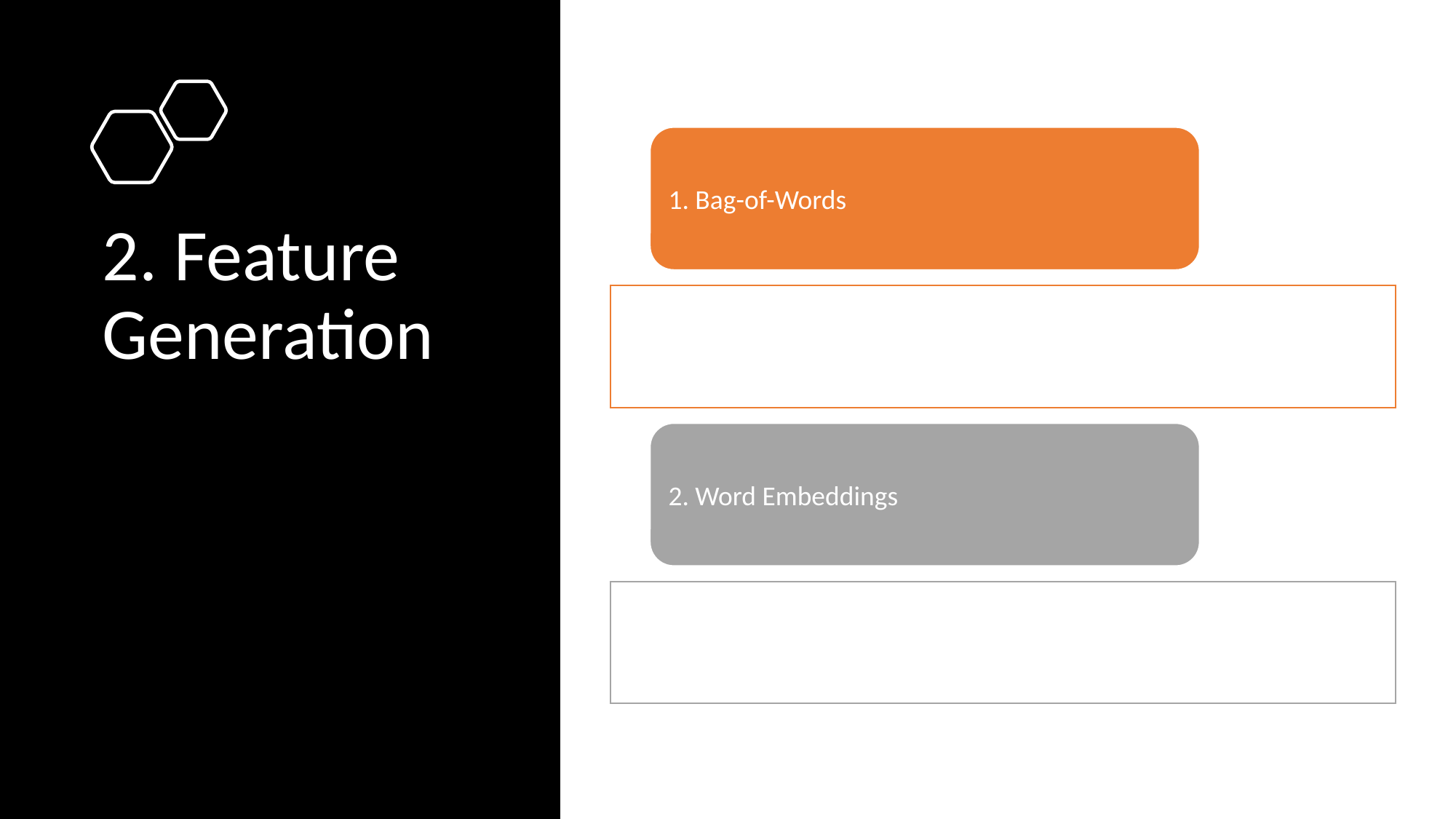

1. Bag-of-Words
2. Word Embeddings
# 2. Feature Generation